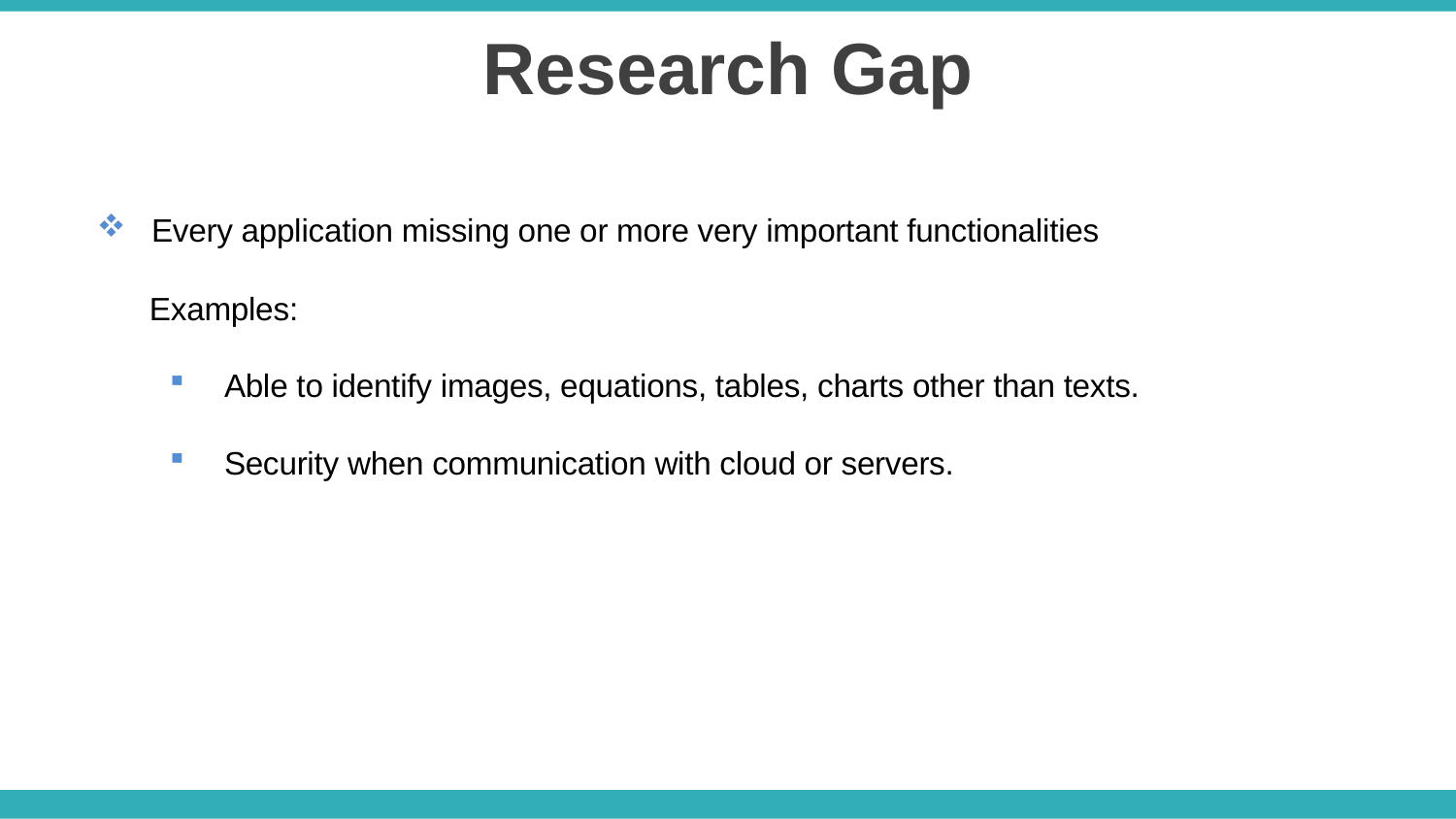

Research Gap
Every application missing one or more very important functionalities
      Examples:
Able to identify images, equations, tables, charts other than texts.
Security when communication with cloud or servers.